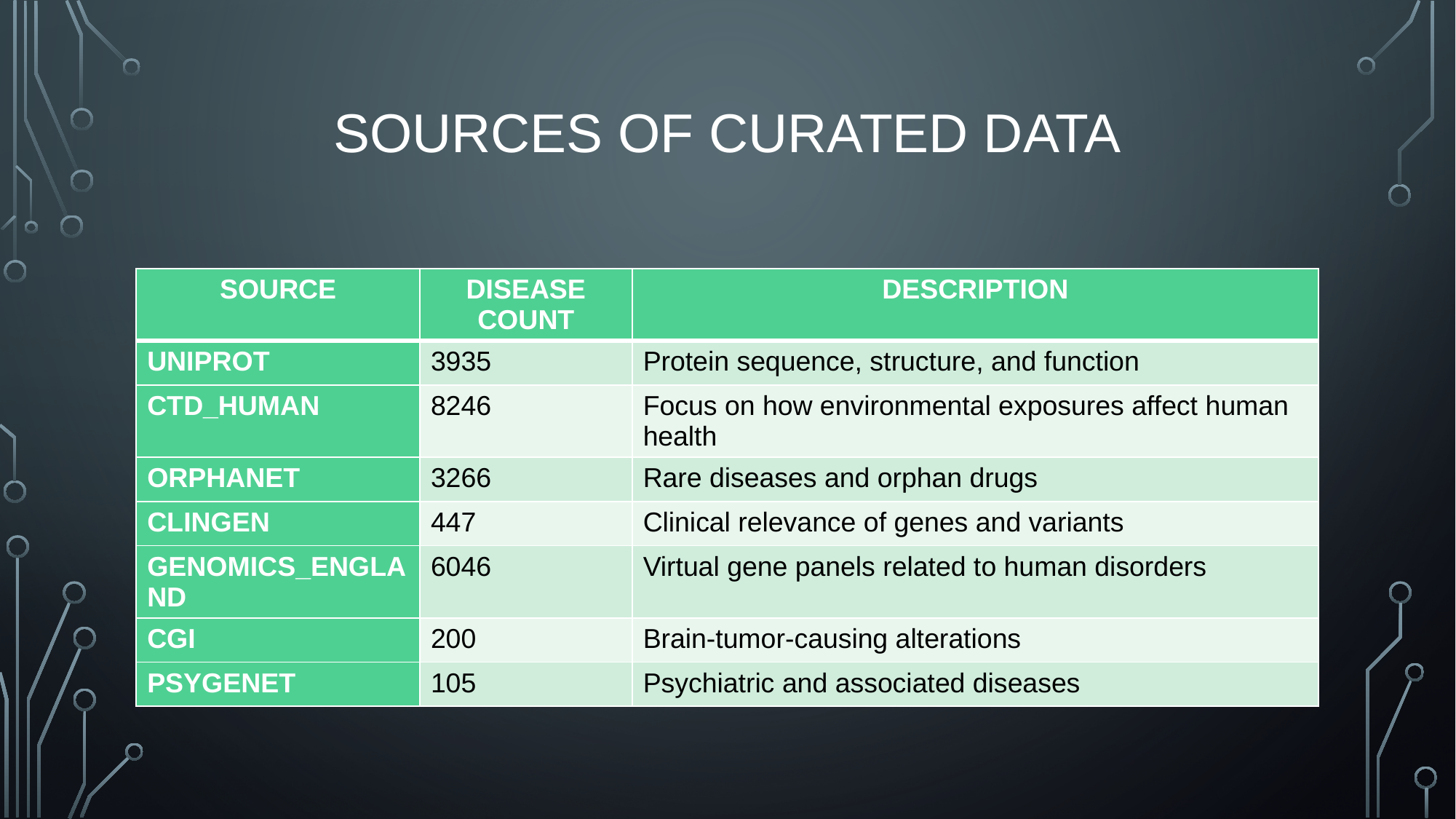

# SOURCES OF CURATED DATA
| SOURCE | DISEASE COUNT | DESCRIPTION |
| --- | --- | --- |
| UNIPROT | 3935 | Protein sequence, structure, and function |
| CTD\_HUMAN | 8246 | Focus on how environmental exposures affect human health |
| ORPHANET | 3266 | Rare diseases and orphan drugs |
| CLINGEN | 447 | Clinical relevance of genes and variants |
| GENOMICS\_ENGLAND | 6046 | Virtual gene panels related to human disorders |
| CGI | 200 | Brain-tumor-causing alterations |
| PSYGENET | 105 | Psychiatric and associated diseases |